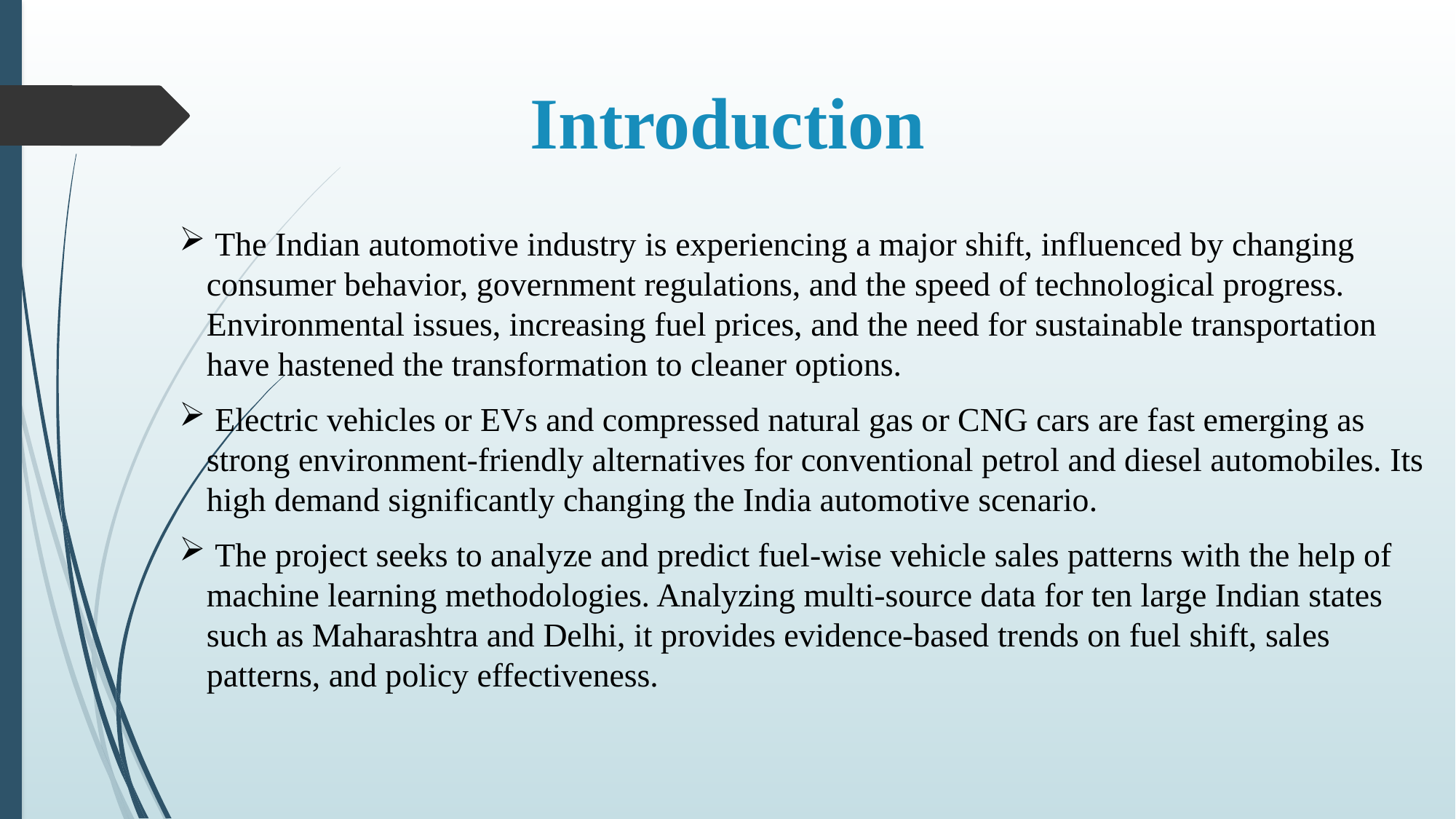

Introduction
 The Indian automotive industry is experiencing a major shift, influenced by changing consumer behavior, government regulations, and the speed of technological progress. Environmental issues, increasing fuel prices, and the need for sustainable transportation have hastened the transformation to cleaner options.
 Electric vehicles or EVs and compressed natural gas or CNG cars are fast emerging as strong environment-friendly alternatives for conventional petrol and diesel automobiles. Its high demand significantly changing the India automotive scenario.
 The project seeks to analyze and predict fuel-wise vehicle sales patterns with the help of machine learning methodologies. Analyzing multi-source data for ten large Indian states such as Maharashtra and Delhi, it provides evidence-based trends on fuel shift, sales patterns, and policy effectiveness.